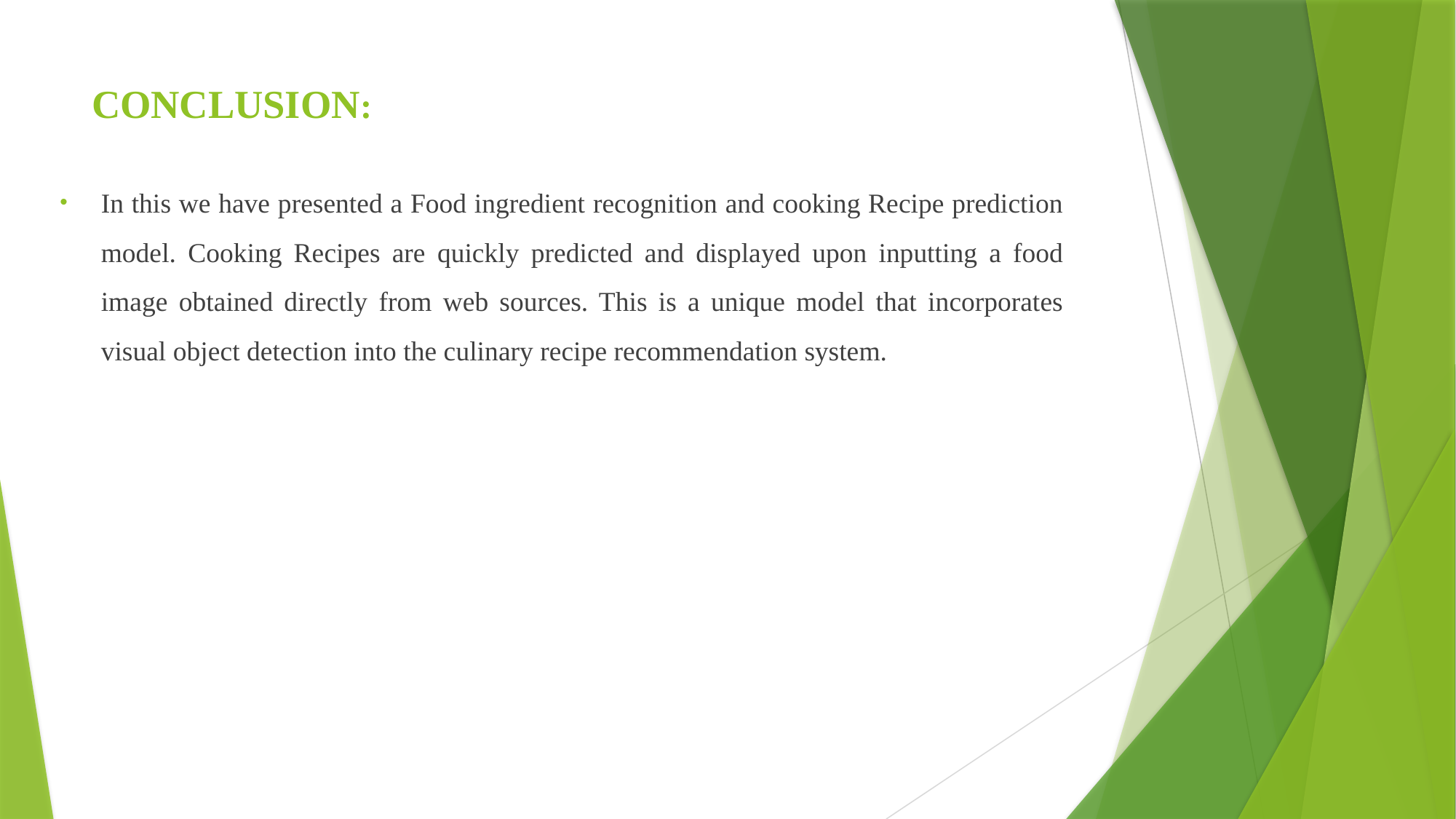

# CONCLUSION:
In this we have presented a Food ingredient recognition and cooking Recipe prediction model. Cooking Recipes are quickly predicted and displayed upon inputting a food image obtained directly from web sources. This is a unique model that incorporates visual object detection into the culinary recipe recommendation system.